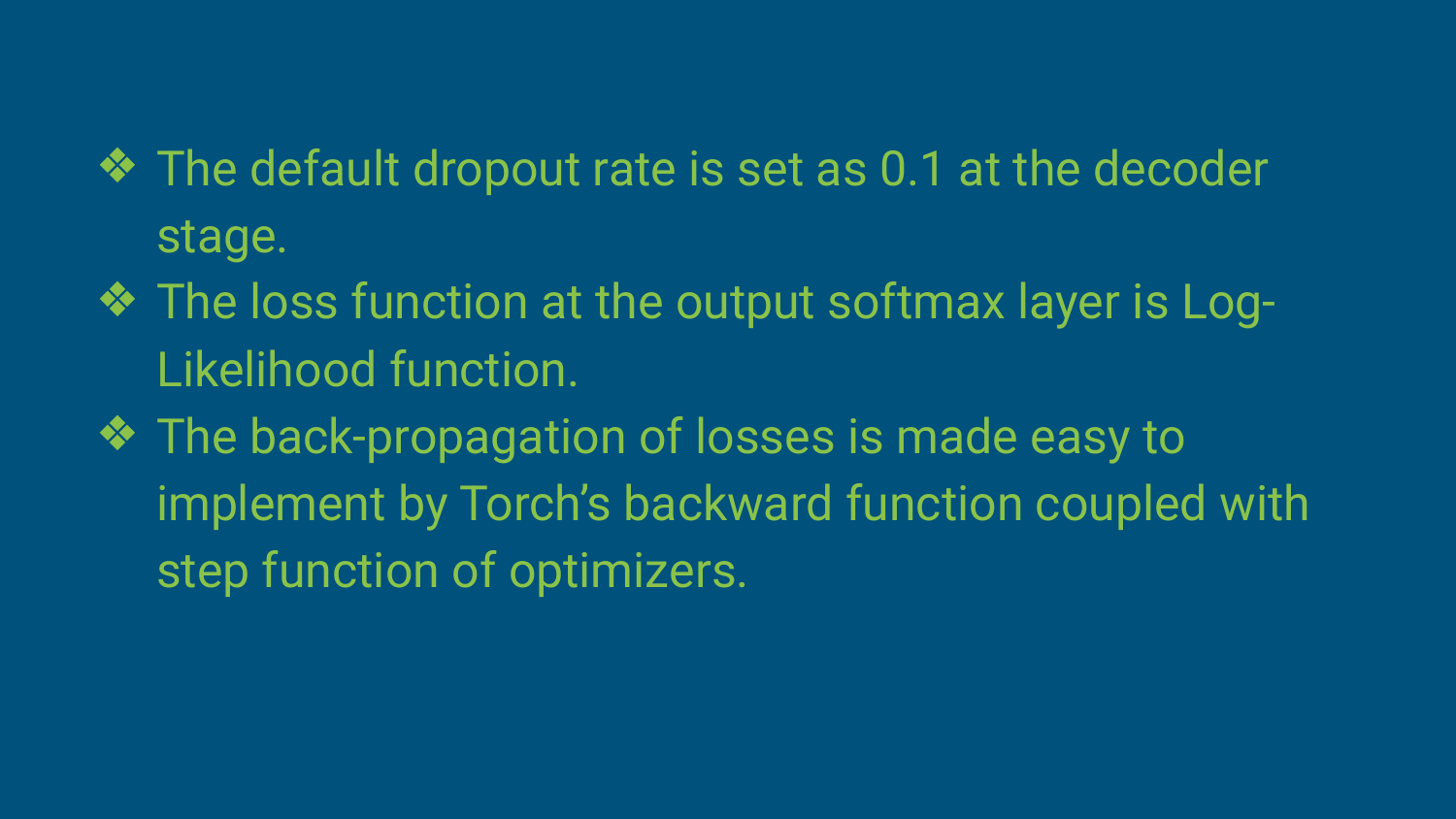

The default dropout rate is set as 0.1 at the decoder stage.
The loss function at the output softmax layer is Log-Likelihood function.
The back-propagation of losses is made easy to implement by Torch’s backward function coupled with step function of optimizers.